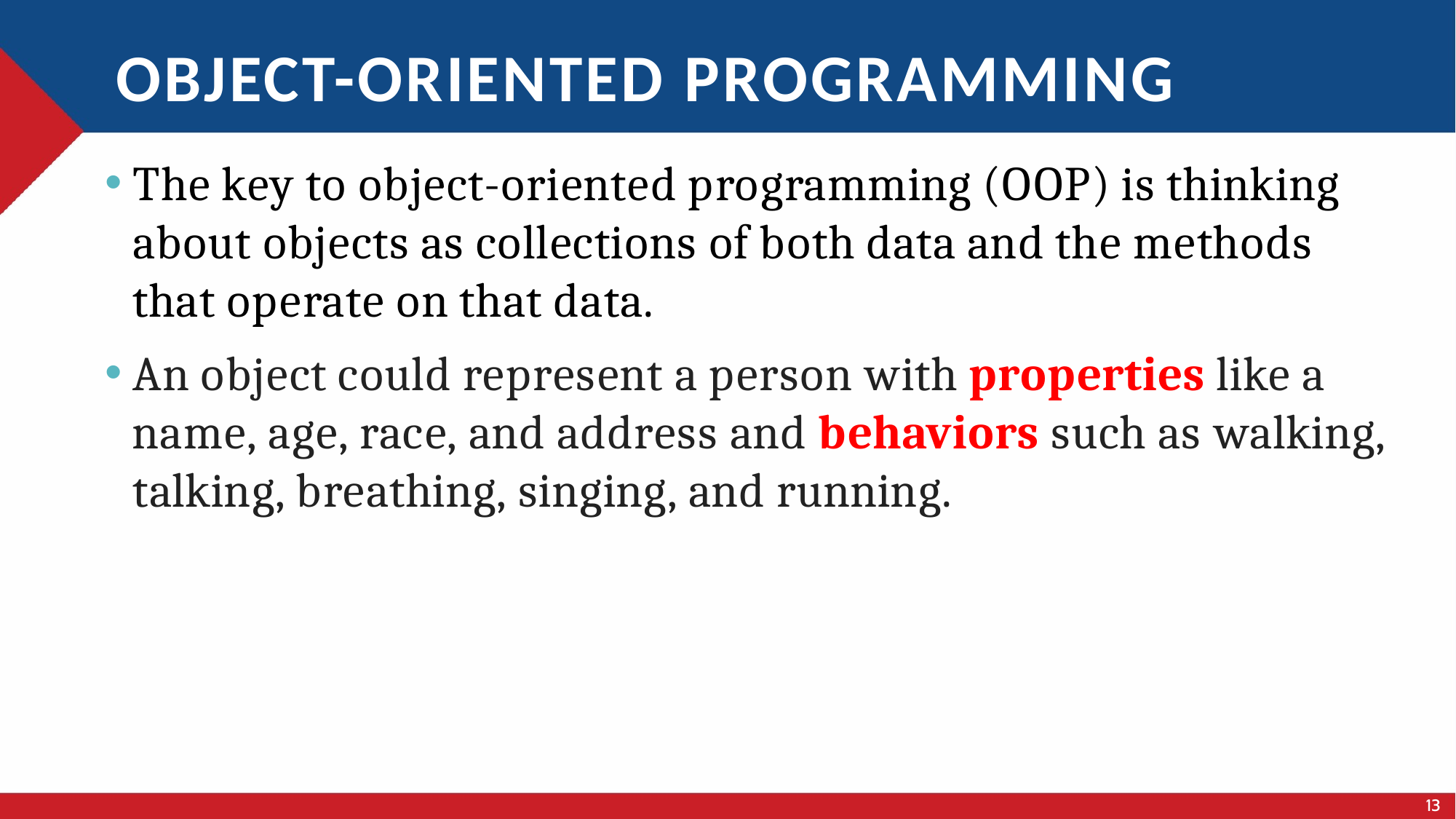

# Object-oriented programming
The key to object-oriented programming (OOP) is thinking about objects as collections of both data and the methods that operate on that data.
An object could represent a person with properties like a name, age, race, and address and behaviors such as walking, talking, breathing, singing, and running.
13